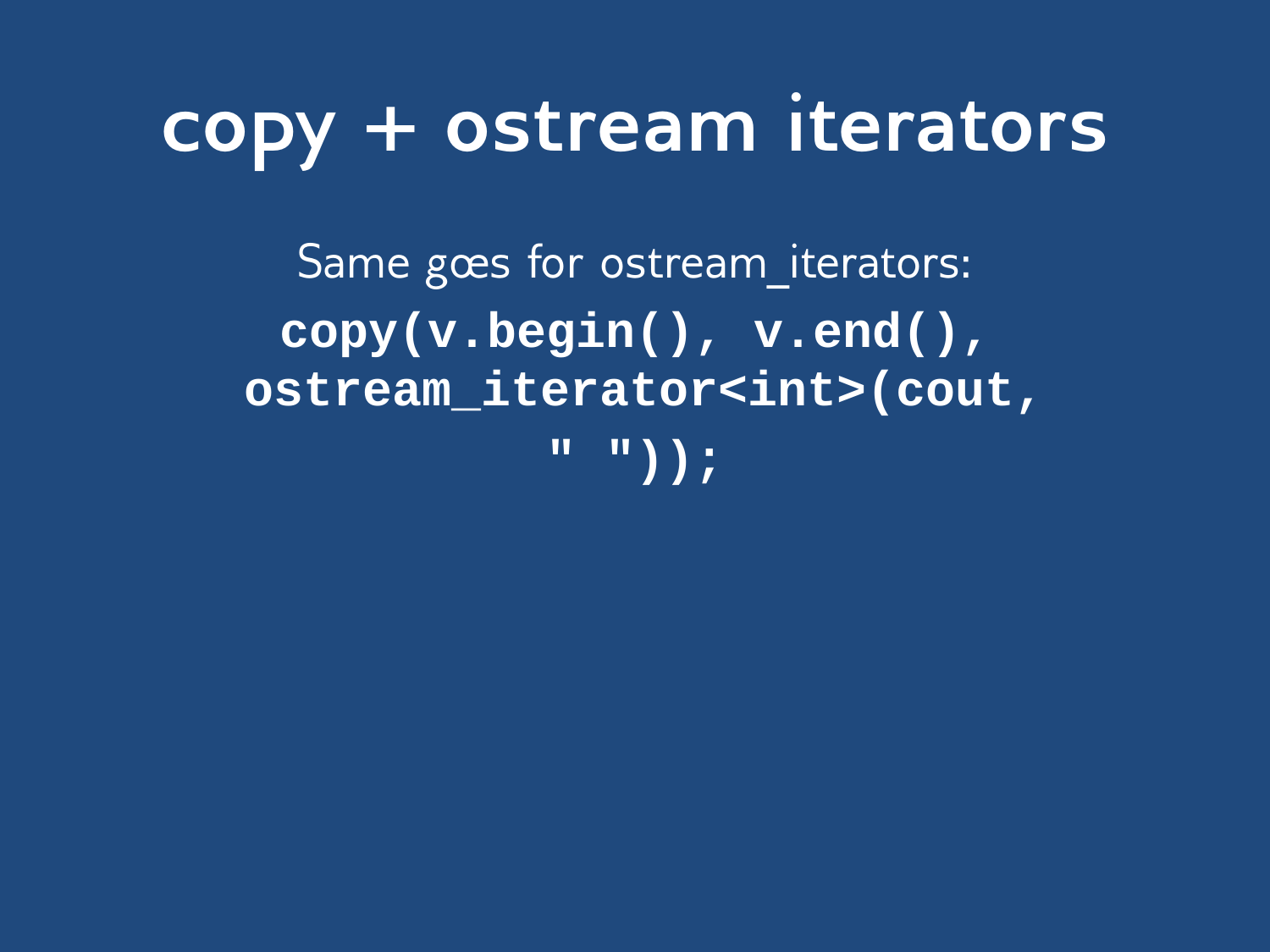

# copy + ostream iterators
Same goes for ostream_iterators:
copy(v.begin(), v.end(), ostream_iterator<int>(cout,
" "));